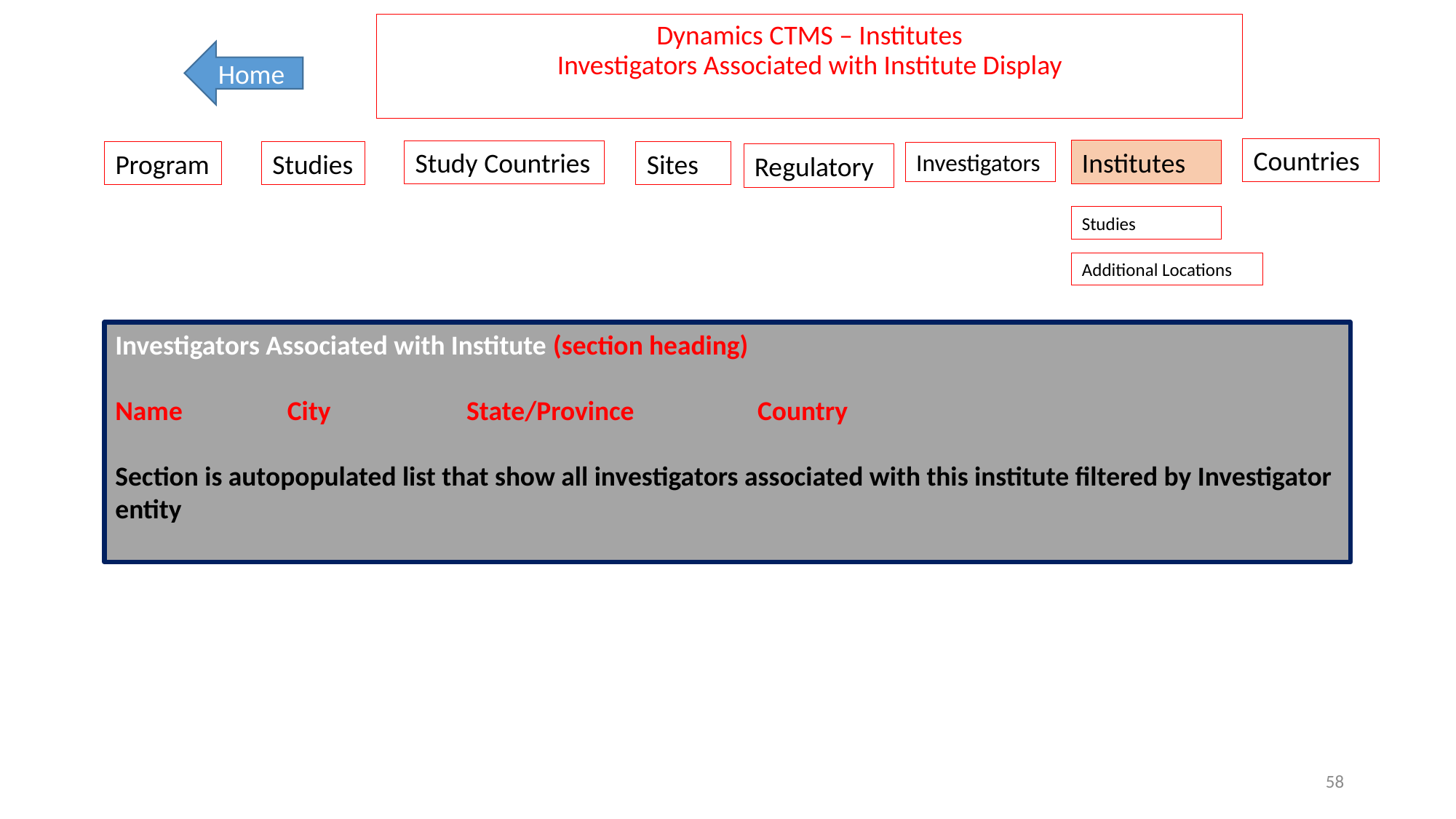

# Dynamics CTMS – Institutes Investigators Associated with Institute Display
Home
Countries
Institutes
Study Countries
Program
Studies
Sites
Investigators
Regulatory
Studies
Additional Locations
Investigators Associated with Institute (section heading)

Name                 City                      State/Province                    Country

Section is autopopulated list that show all investigators associated with this institute filtered by Investigator entity

58